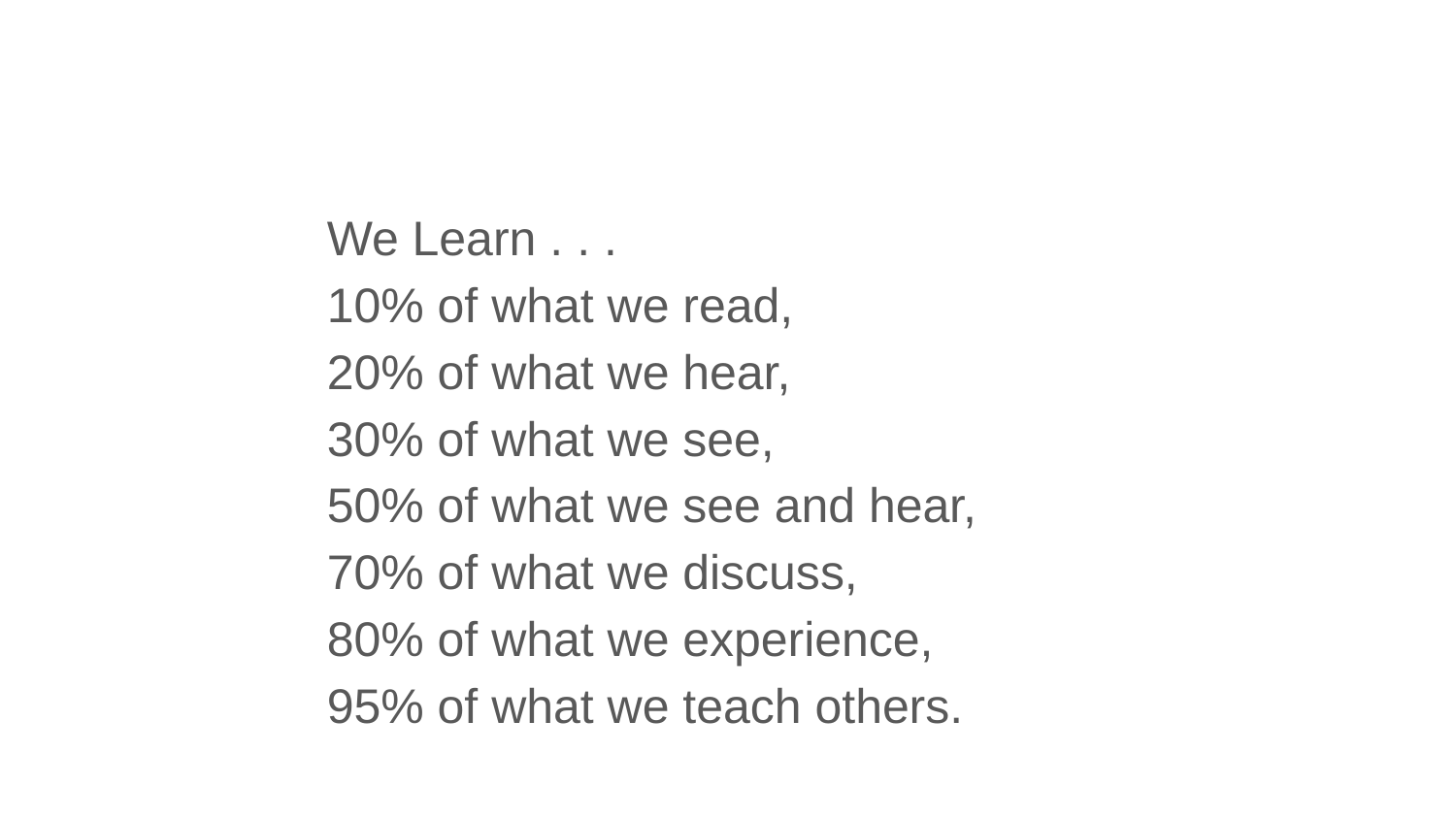

#
We Learn . . .
10% of what we read,
20% of what we hear,
30% of what we see,
50% of what we see and hear,
70% of what we discuss,
80% of what we experience,
95% of what we teach others.